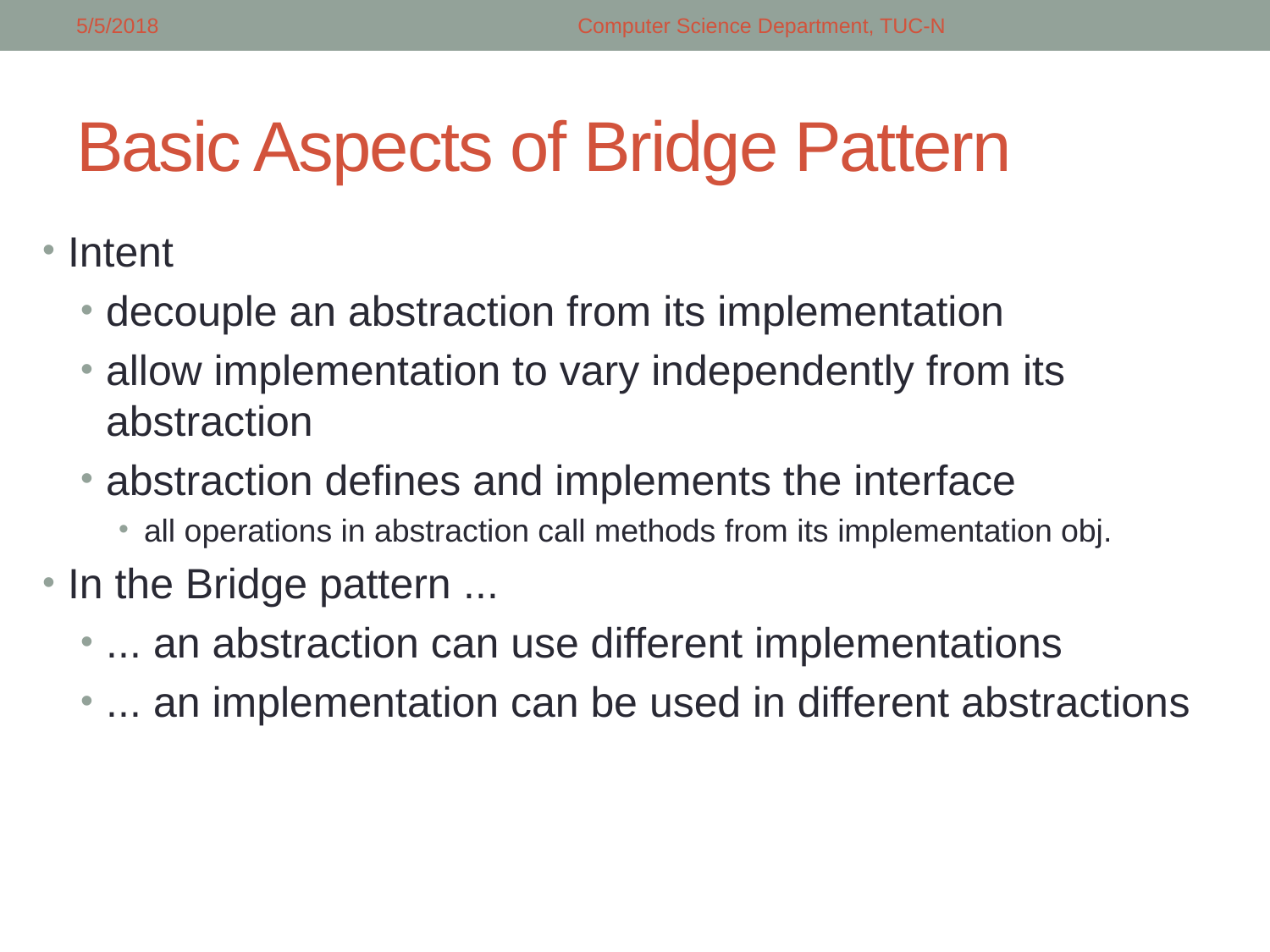

5/5/2018
Computer Science Department, TUC-N
# Basic Aspects of Bridge Pattern
Intent
decouple an abstraction from its implementation
allow implementation to vary independently from its abstraction
abstraction defines and implements the interface
all operations in abstraction call methods from its implementation obj.
In the Bridge pattern ...
... an abstraction can use different implementations
... an implementation can be used in different abstractions